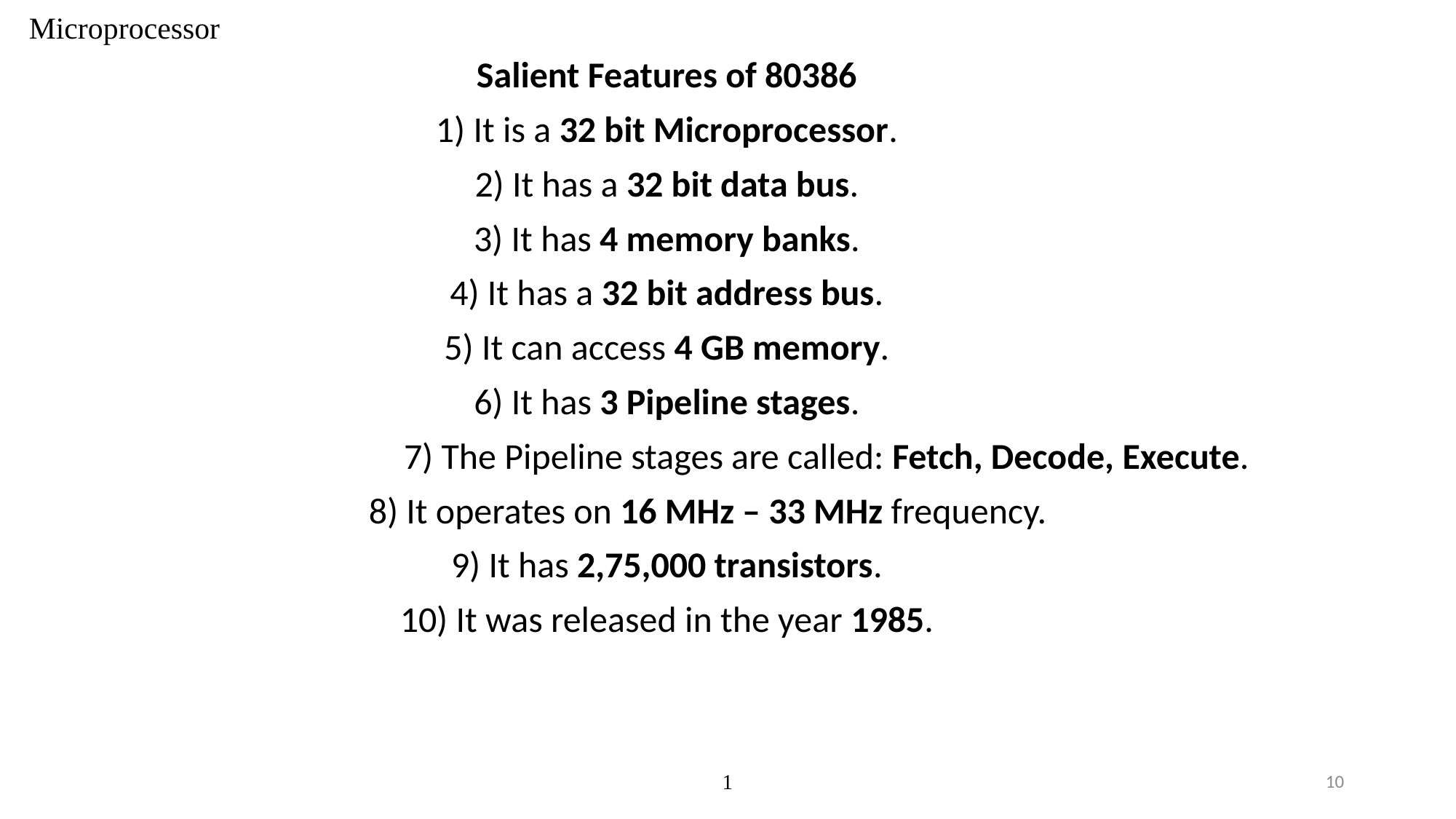

# Microprocessor
Salient Features of 80386
1) It is a 32 bit Microprocessor.
2) It has a 32 bit data bus.
3) It has 4 memory banks.
4) It has a 32 bit address bus.
5) It can access 4 GB memory.
6) It has 3 Pipeline stages.
                                       7) The Pipeline stages are called: Fetch, Decode, Execute.
          8) It operates on 16 MHz – 33 MHz frequency.
9) It has 2,75,000 transistors.
10) It was released in the year 1985.
1
10